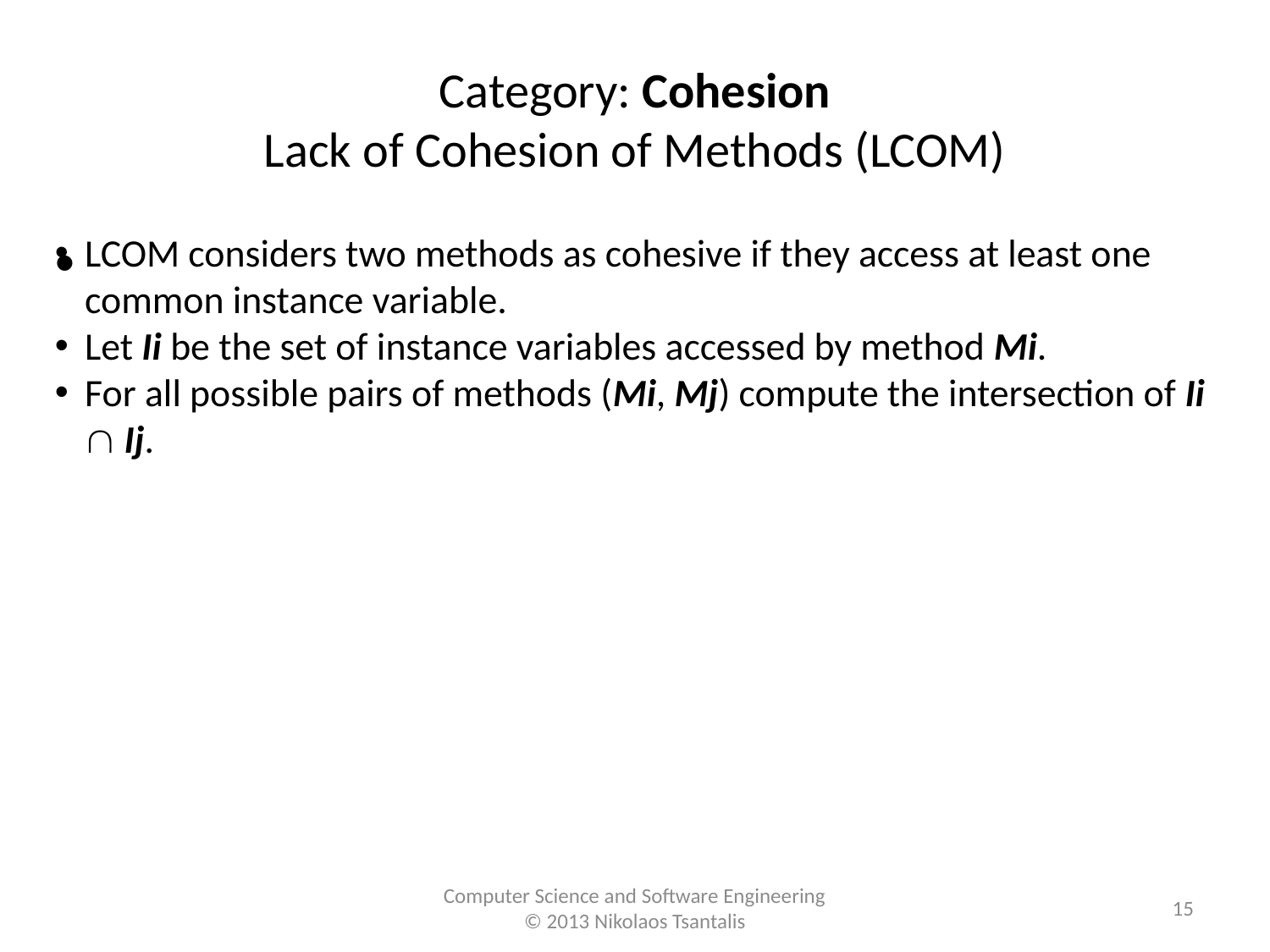

Category: Cohesion
Lack of Cohesion of Methods (LCOM)
LCOM considers two methods as cohesive if they access at least one common instance variable.
Let Ii be the set of instance variables accessed by method Mi.
For all possible pairs of methods (Mi, Mj) compute the intersection of Ii ∩ Ij.

15